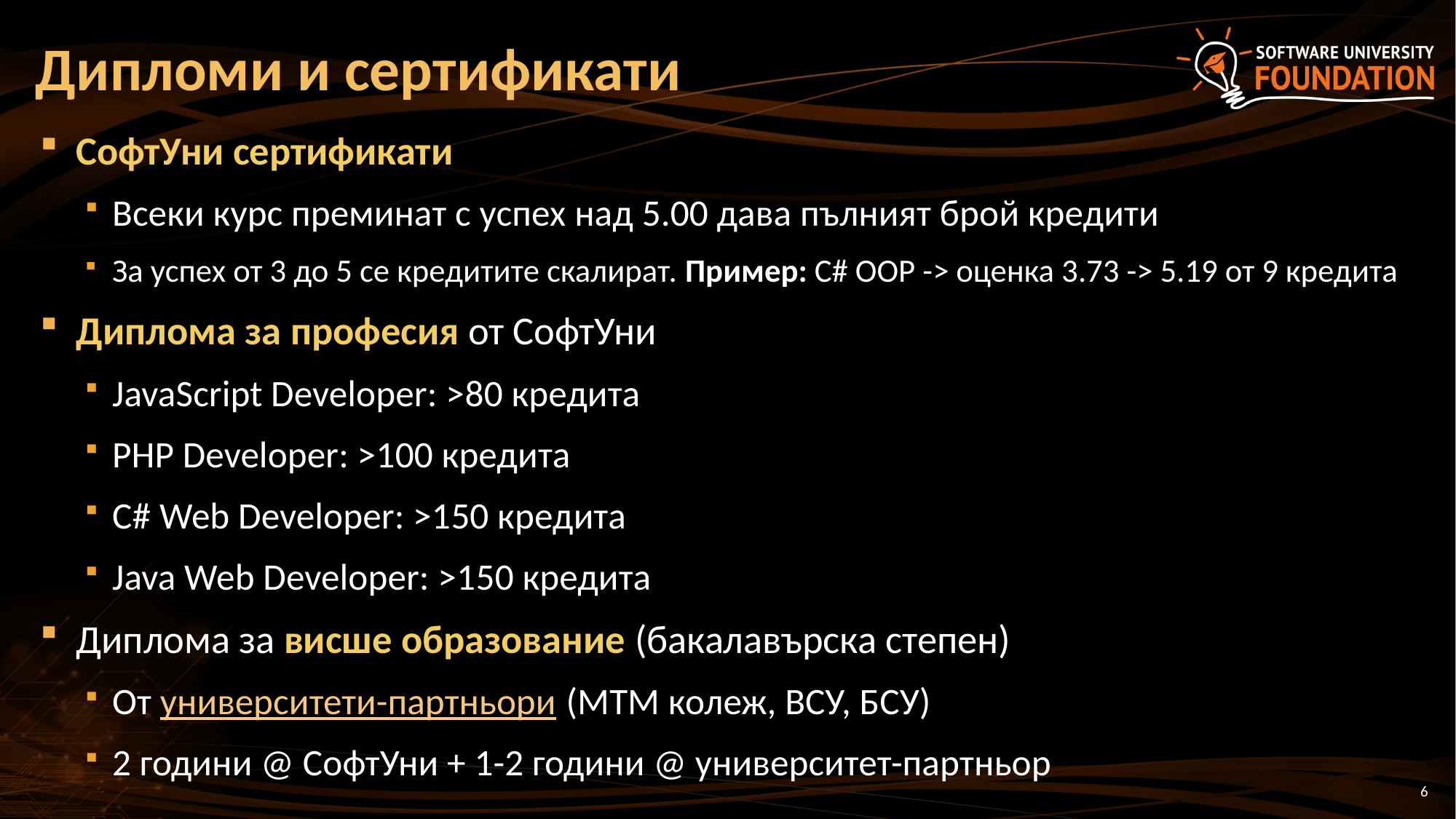

# Дипломи и сертификати
СофтУни сертификати
Всеки курс преминат с успех над 5.00 дава пълният брой кредити
За успех от 3 до 5 се кредитите скалират. Пример: C# OOP -> оценка 3.73 -> 5.19 от 9 кредита
Диплома за професия от СофтУни
JavaScript Developer: >80 кредита
PHP Developer: >100 кредита
C# Web Developer: >150 кредита
Java Web Developer: >150 кредита
Диплома за висше образование (бакалавърска степен)
От университети-партньори (МТМ колеж, ВСУ, БСУ)
2 години @ СофтУни + 1-2 години @ университет-партньор
6